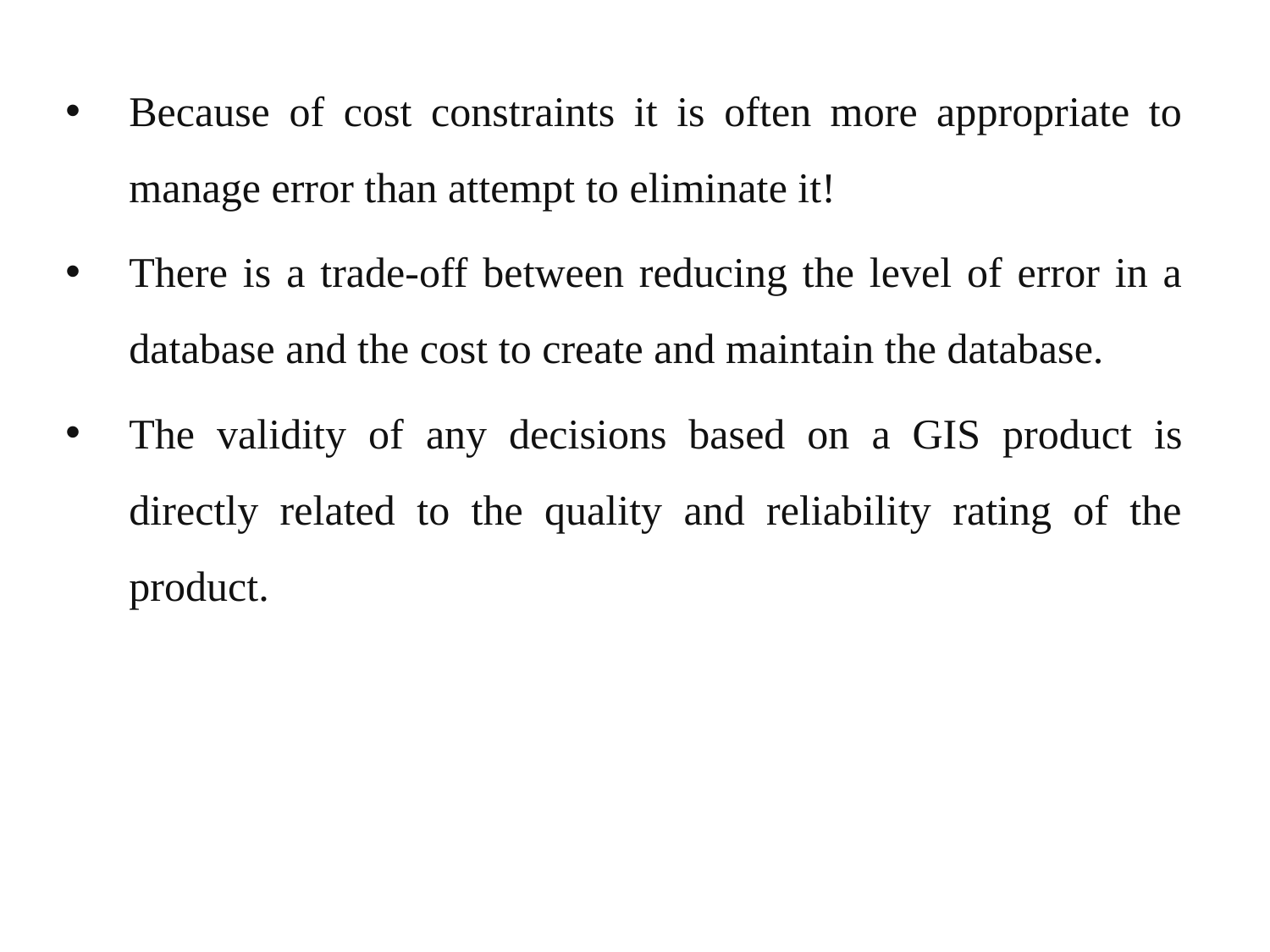

Because of cost constraints it is often more appropriate to manage error than attempt to eliminate it!
There is a trade-off between reducing the level of error in a database and the cost to create and maintain the database.
The validity of any decisions based on a GIS product is directly related to the quality and reliability rating of the product.